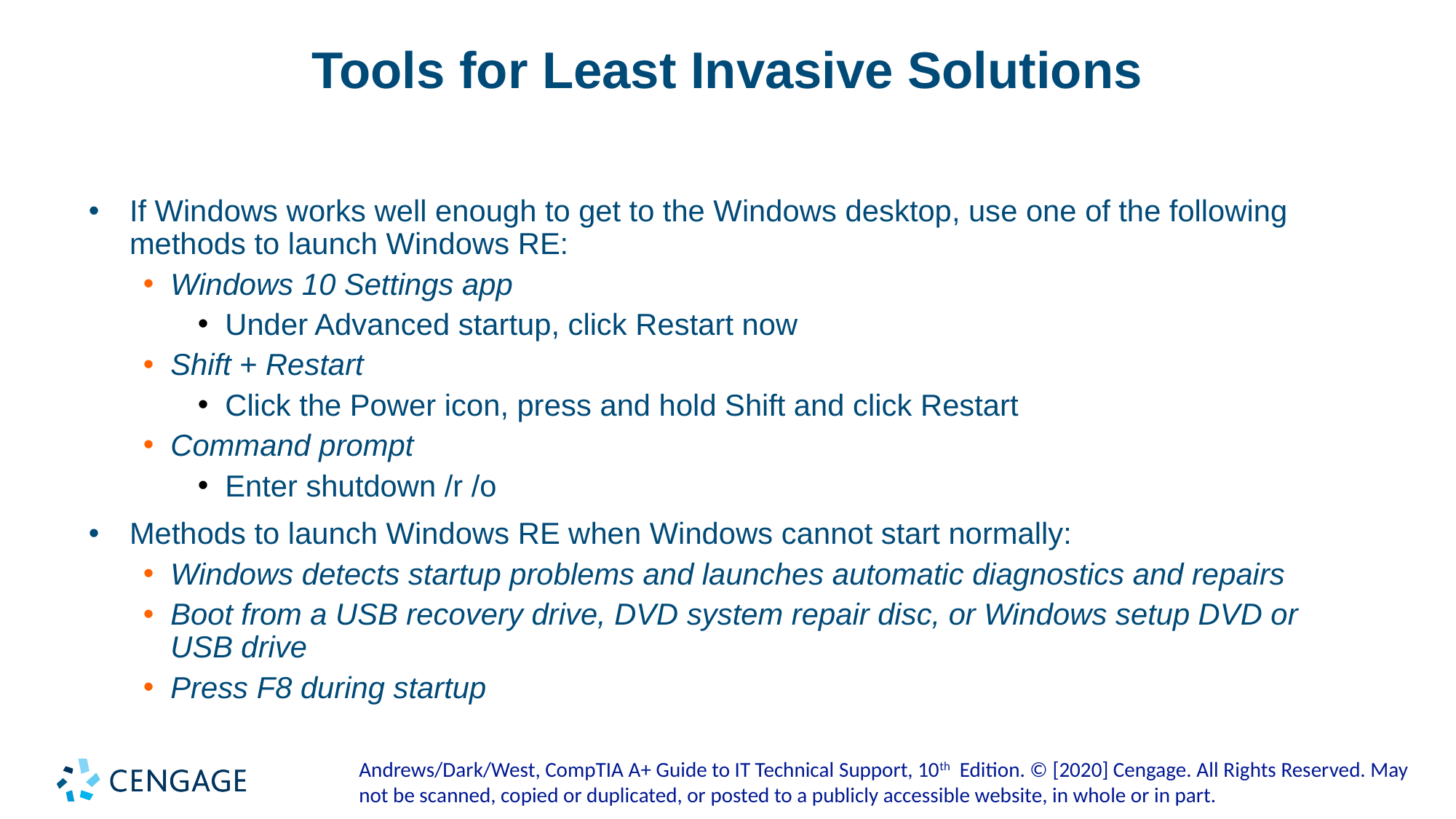

# Tools for Least Invasive Solutions
If Windows works well enough to get to the Windows desktop, use one of the following methods to launch Windows RE:
Windows 10 Settings app
Under Advanced startup, click Restart now
Shift + Restart
Click the Power icon, press and hold Shift and click Restart
Command prompt
Enter shutdown /r /o
Methods to launch Windows RE when Windows cannot start normally:
Windows detects startup problems and launches automatic diagnostics and repairs
Boot from a USB recovery drive, DVD system repair disc, or Windows setup DVD or USB drive
Press F8 during startup